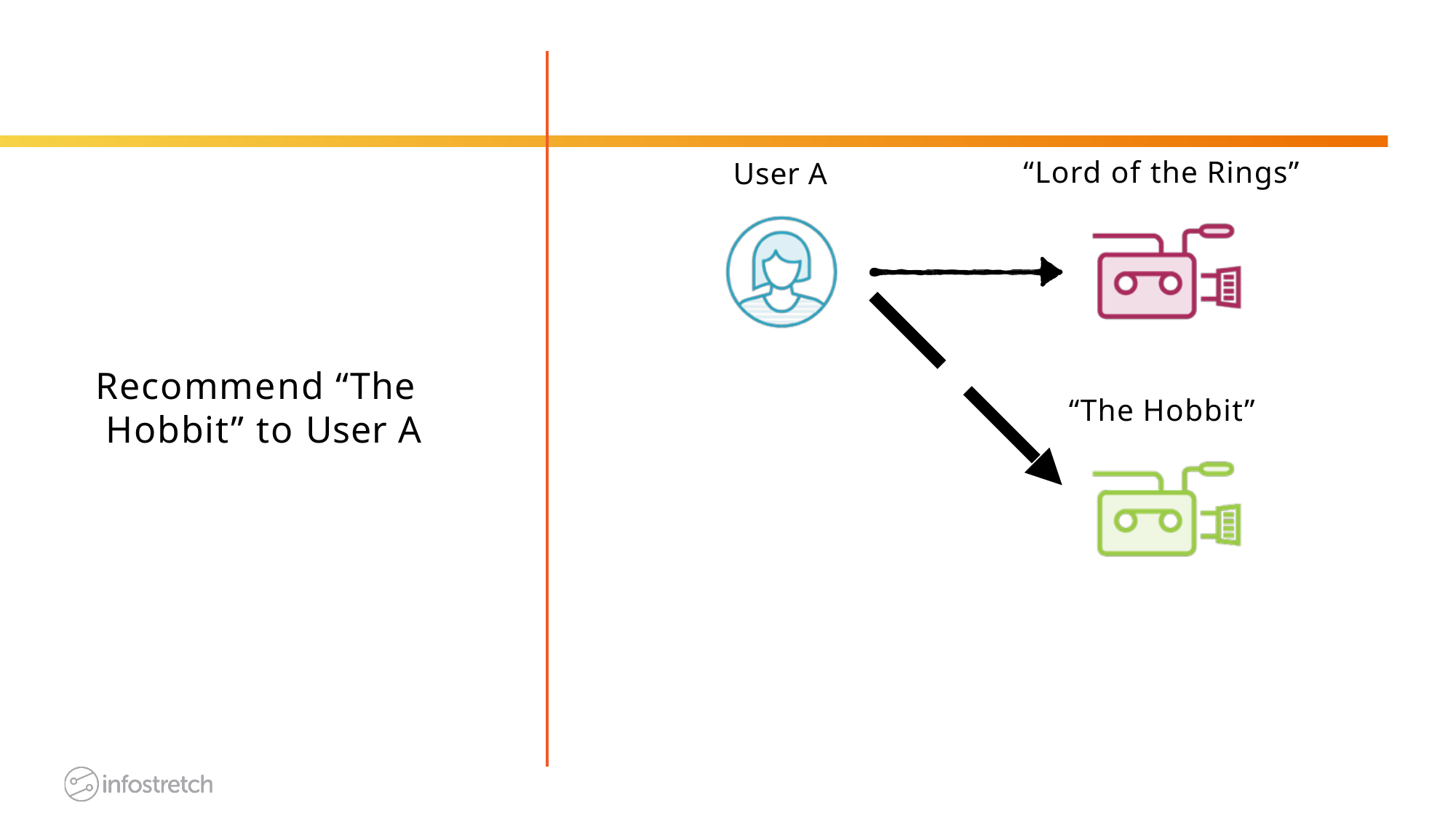

“Lord of the Rings”
# User A

Recommend “The  Hobbit” to User A
“The Hobbit”